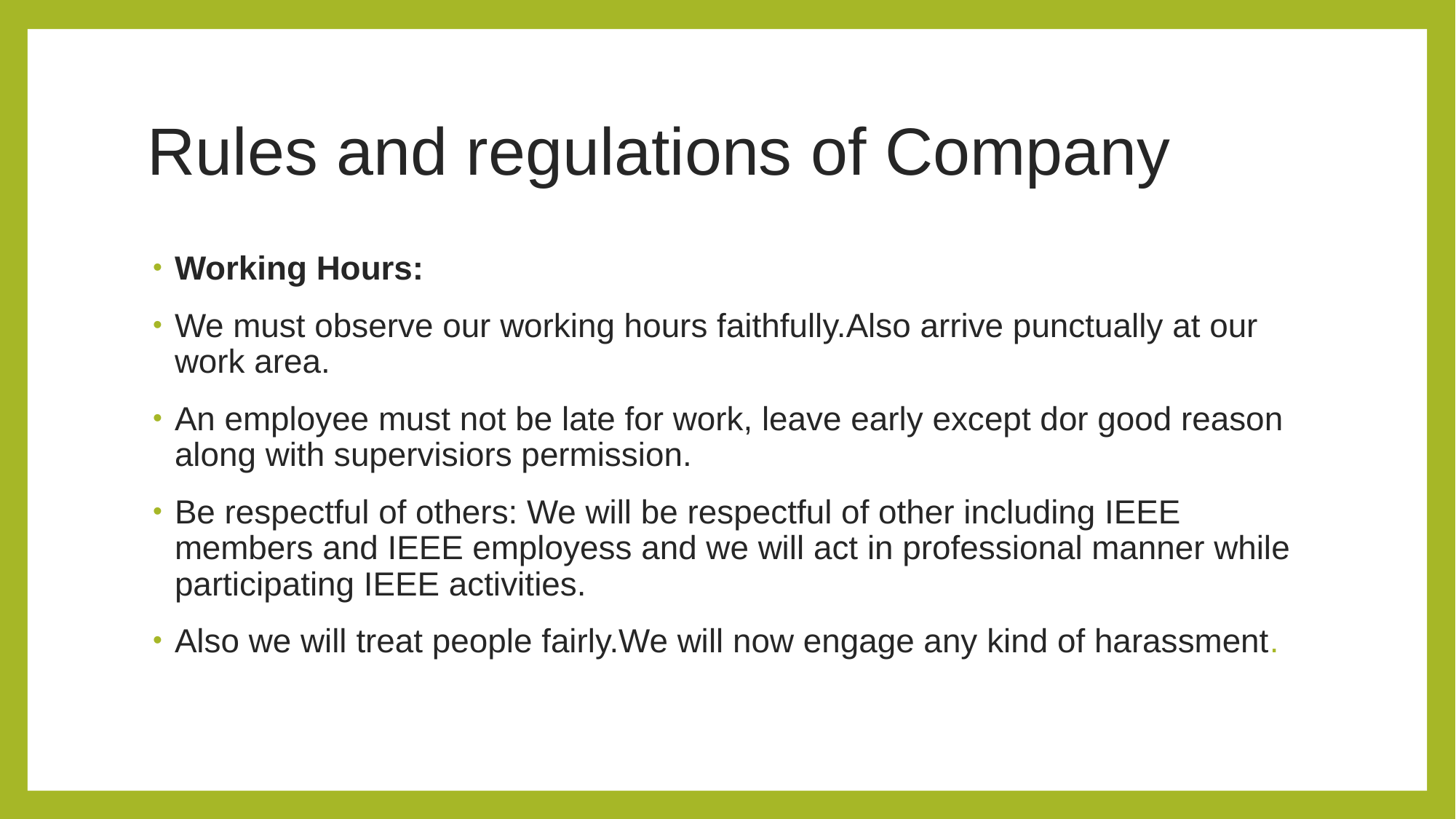

# Rules and regulations of Company
Working Hours:
We must observe our working hours faithfully.Also arrive punctually at our work area.
An employee must not be late for work, leave early except dor good reason along with supervisiors permission.
Be respectful of others: We will be respectful of other including IEEE members and IEEE employess and we will act in professional manner while participating IEEE activities.
Also we will treat people fairly.We will now engage any kind of harassment.